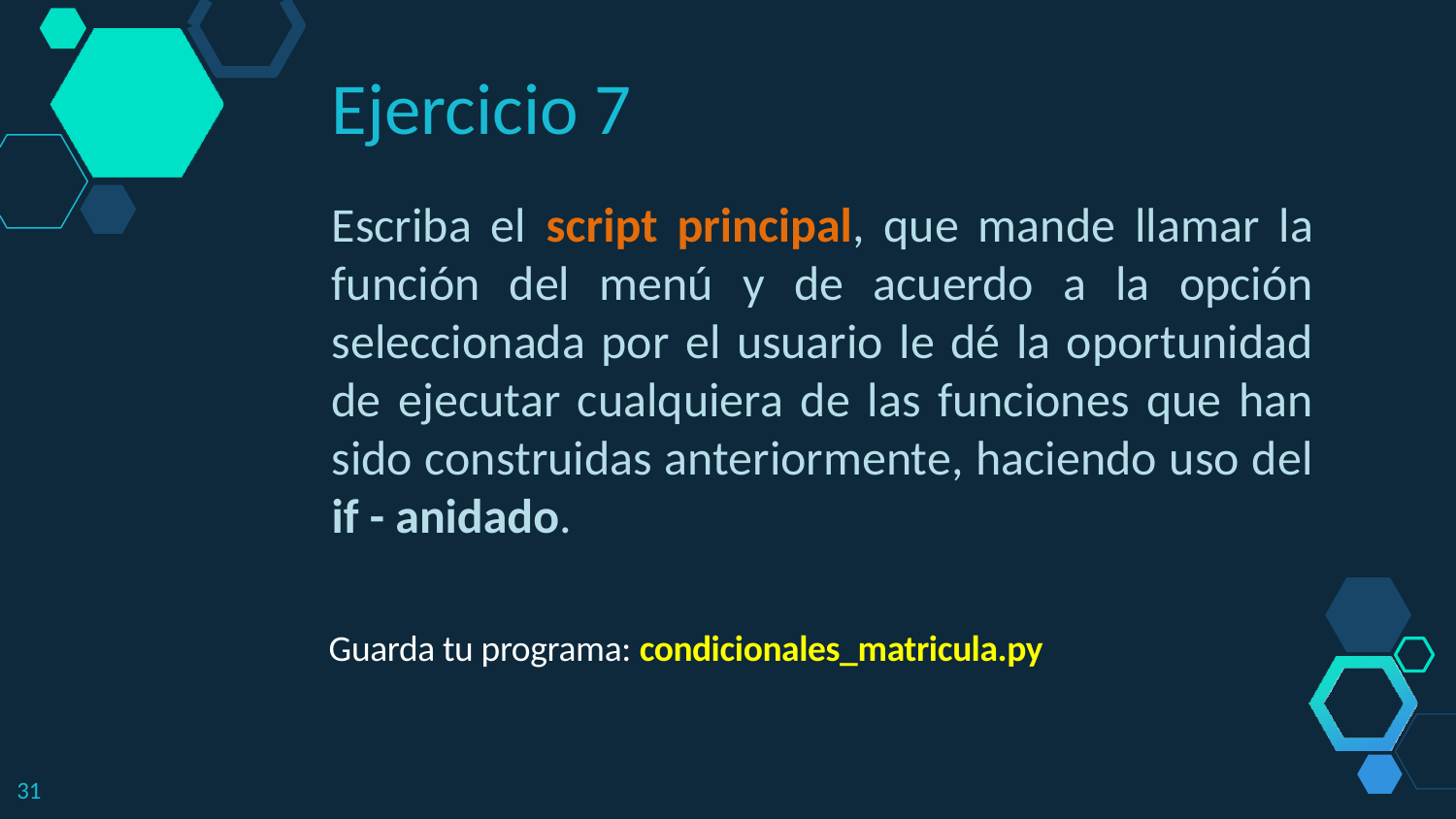

# Ejercicio 7

Escriba el script principal, que mande llamar la función del menú y de acuerdo a la opción seleccionada por el usuario le dé la oportunidad de ejecutar cualquiera de las funciones que han sido construidas anteriormente, haciendo uso del if - anidado.

Guarda tu programa: condicionales_matricula.py

31